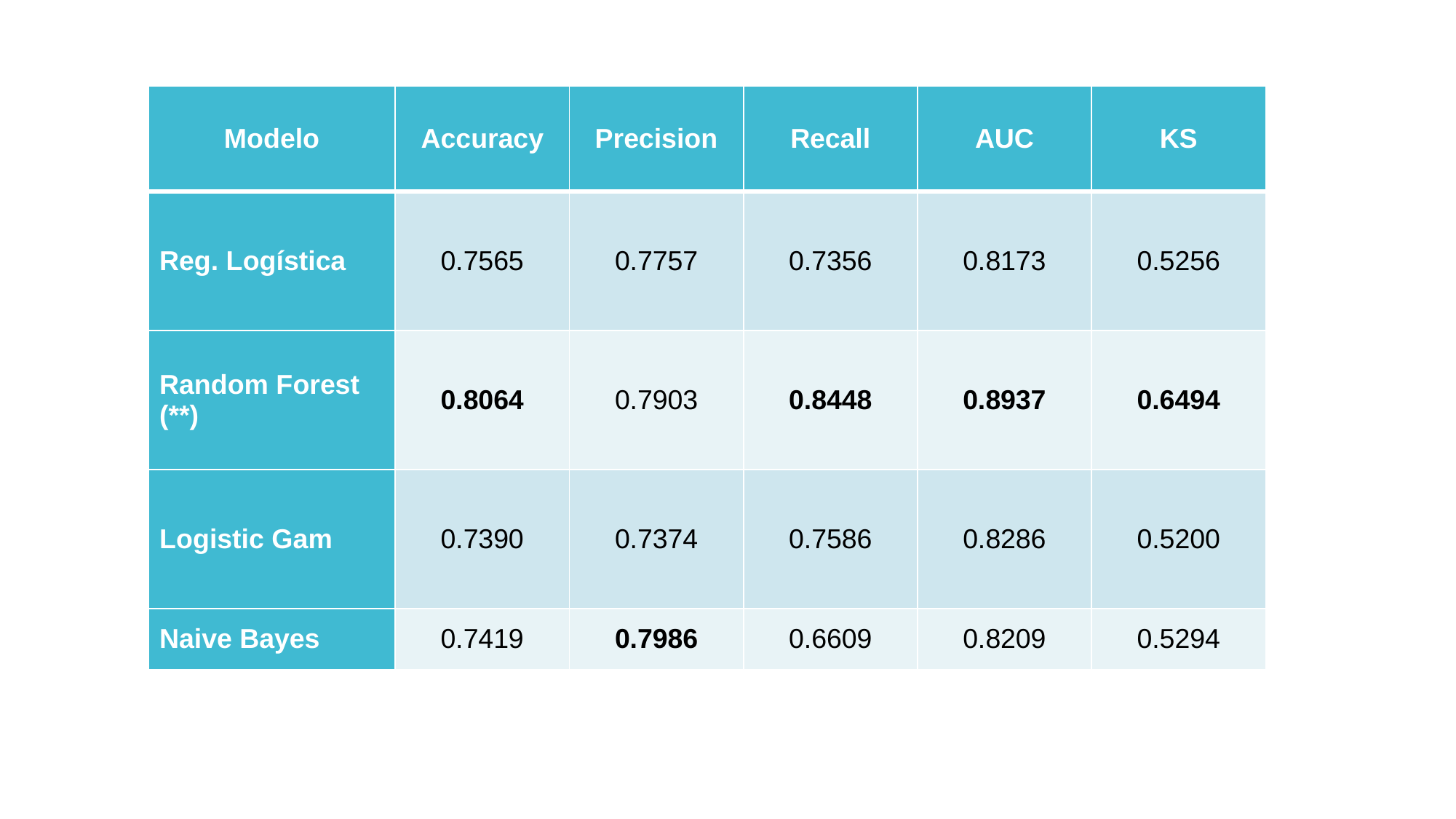

| Modelo | Accuracy | Precision | Recall | AUC | KS |
| --- | --- | --- | --- | --- | --- |
| Reg. Logística | 0.7565 | 0.7757 | 0.7356 | 0.8173 | 0.5256 |
| Random Forest (\*\*) | 0.8064 | 0.7903 | 0.8448 | 0.8937 | 0.6494 |
| Logistic Gam | 0.7390 | 0.7374 | 0.7586 | 0.8286 | 0.5200 |
| Naive Bayes | 0.7419 | 0.7986 | 0.6609 | 0.8209 | 0.5294 |